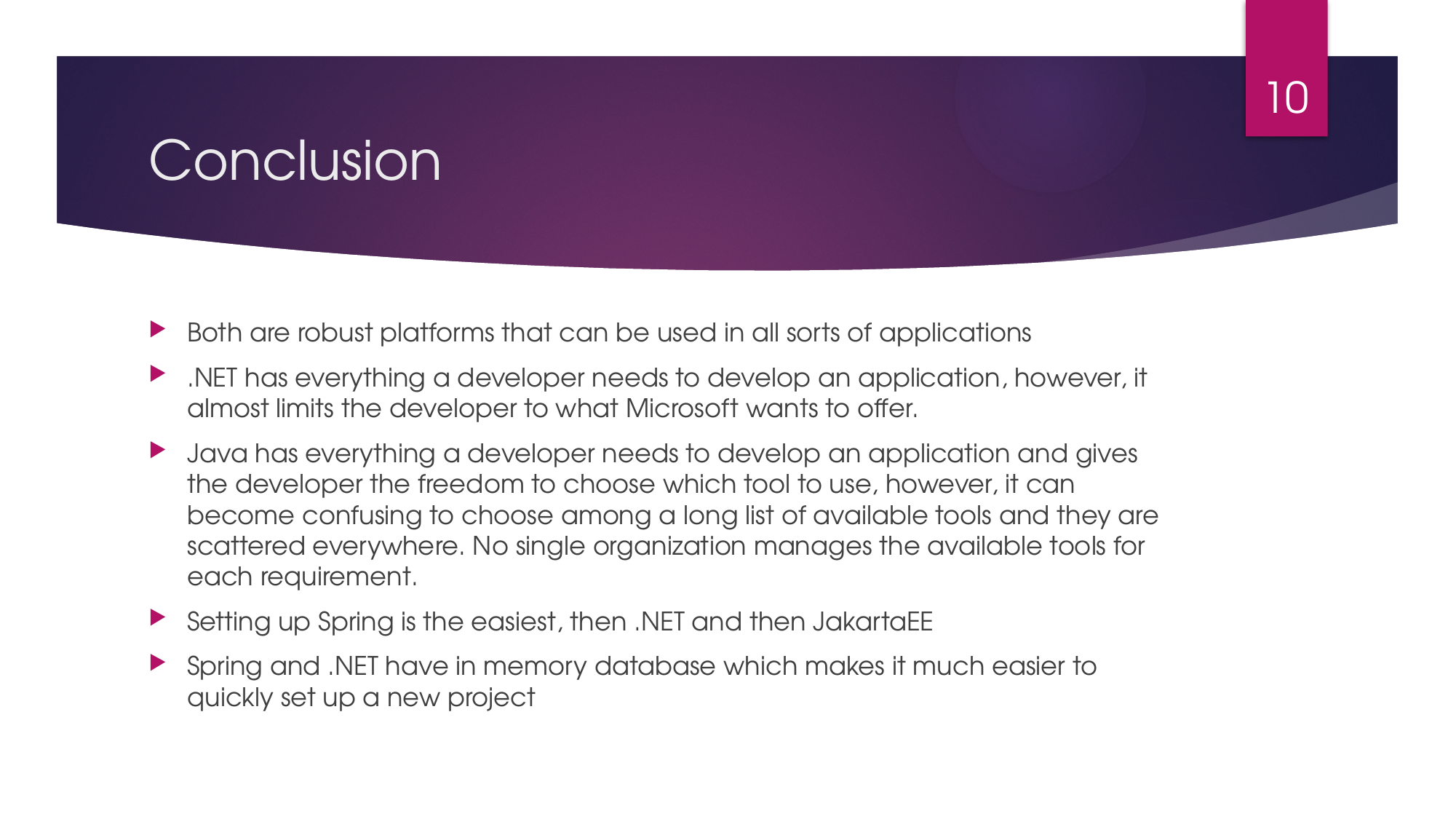

10
# Conclusion
Both are robust platforms that can be used in all sorts of applications
.NET has everything a developer needs to develop an application, however, it almost limits the developer to what Microsoft wants to offer.
Java has everything a developer needs to develop an application and gives the developer the freedom to choose which tool to use, however, it can become confusing to choose among a long list of available tools and they are scattered everywhere. No single organization manages the available tools for each requirement.
Setting up Spring is the easiest, then .NET and then JakartaEE
Spring and .NET have in memory database which makes it much easier to quickly set up a new project